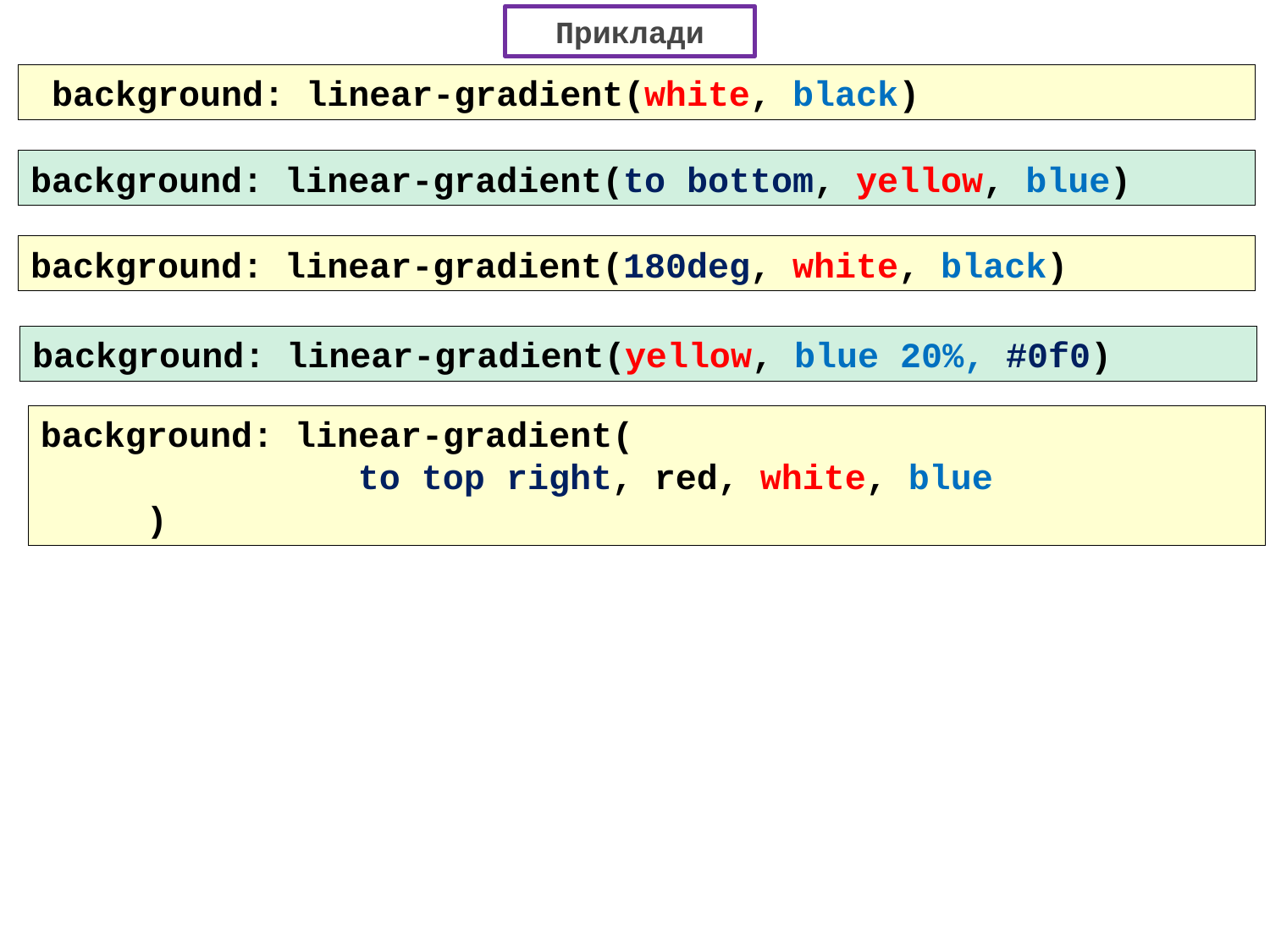

# Приклади
 background: linear-gradient(white, black)
background: linear-gradient(to bottom, yellow, blue)
background: linear-gradient(180deg, white, black)
background: linear-gradient(yellow, blue 20%, #0f0)
background: linear-gradient(
               to top right, red, white, blue
     )